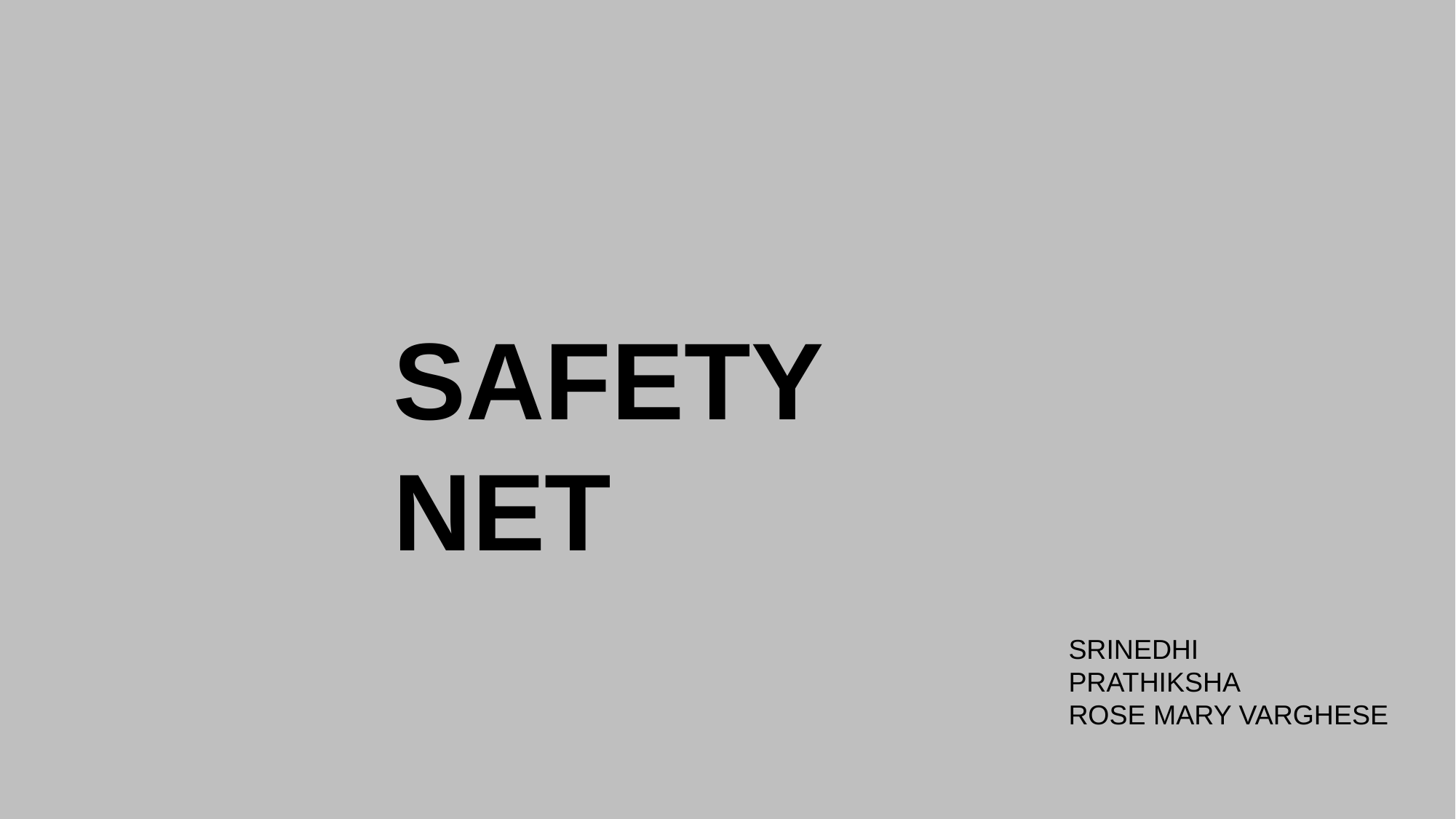

SAFETY NET
SRINEDHI
PRATHIKSHA
ROSE MARY VARGHESE